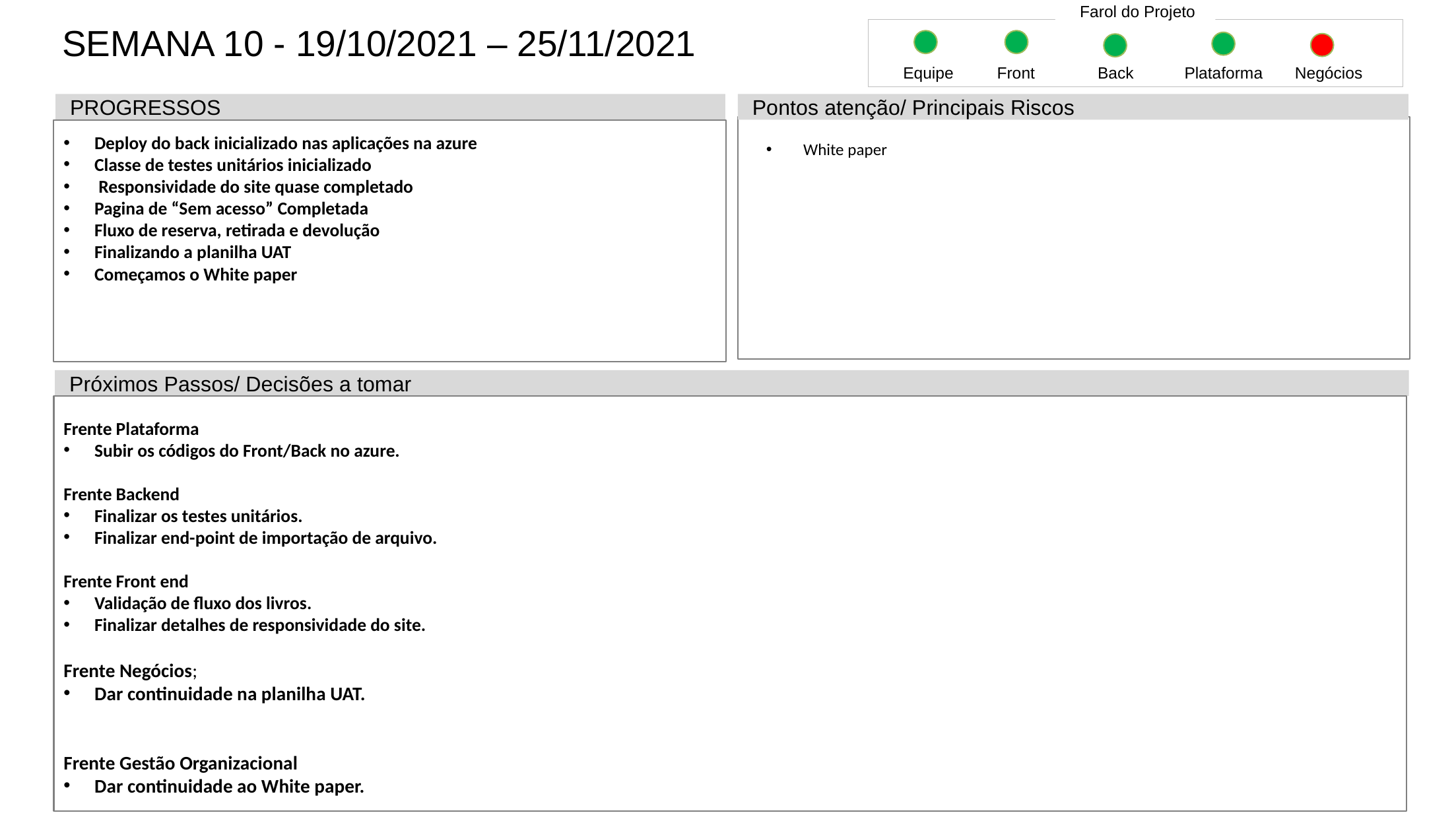

Farol do Projeto

# SEMANA 10 - 19/10/2021 – 25/11/2021

Equipe
Front
Back
Plataforma
Negócios
PROGRESSOS
Pontos atenção/ Principais Riscos

Deploy do back inicializado nas aplicações na azure
Classe de testes unitários inicializado
 Responsividade do site quase completado
Pagina de “Sem acesso” Completada
Fluxo de reserva, retirada e devolução
Finalizando a planilha UAT
Começamos o White paper

White paper
Próximos Passos/ Decisões a tomar
Frente Plataforma
Subir os códigos do Front/Back no azure.

Frente Backend
Finalizar os testes unitários.
Finalizar end-point de importação de arquivo.

Frente Front end
Validação de fluxo dos livros.
Finalizar detalhes de responsividade do site.

Frente Negócios;
Dar continuidade na planilha UAT.

Frente Gestão Organizacional
Dar continuidade ao White paper.